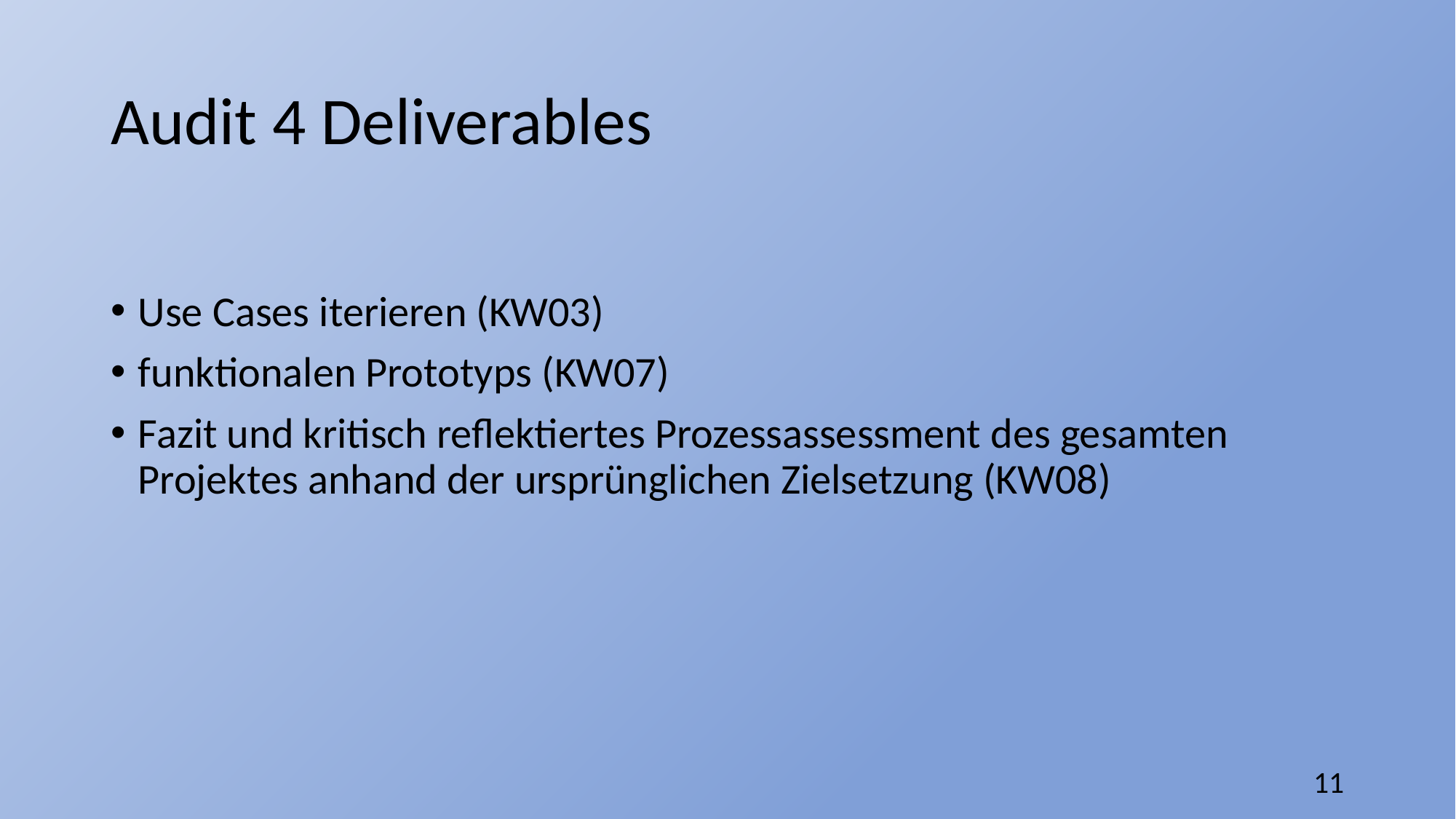

# Audit 4 Deliverables

Use Cases iterieren (KW03)
funktionalen Prototyps (KW07)
Fazit und kritisch reflektiertes Prozessassessment des gesamten Projektes anhand der ursprünglichen Zielsetzung (KW08)
11